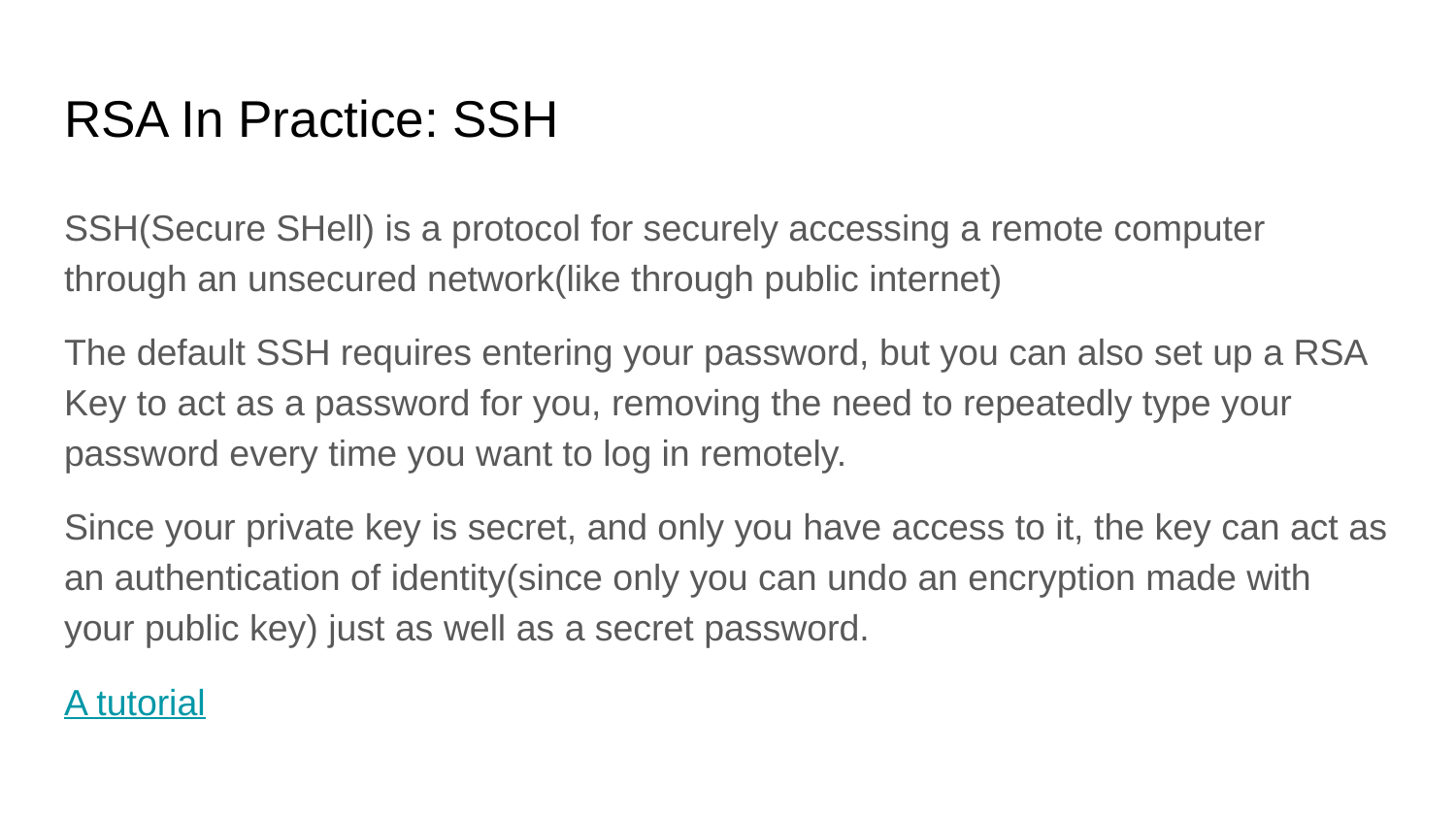

# RSA In Practice: SSH
SSH(Secure SHell) is a protocol for securely accessing a remote computer through an unsecured network(like through public internet)
The default SSH requires entering your password, but you can also set up a RSA Key to act as a password for you, removing the need to repeatedly type your password every time you want to log in remotely.
Since your private key is secret, and only you have access to it, the key can act as an authentication of identity(since only you can undo an encryption made with your public key) just as well as a secret password.
A tutorial